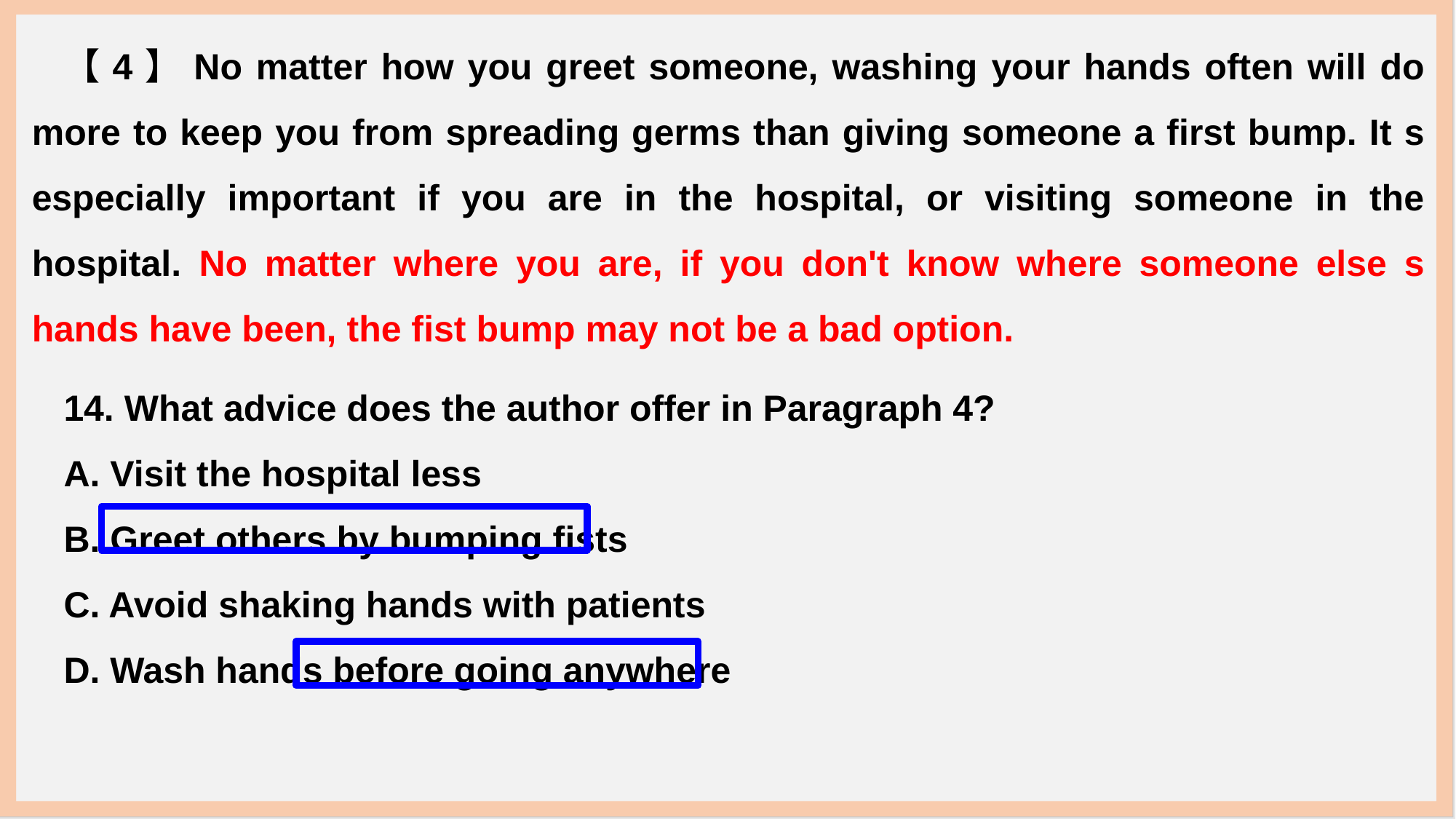

【4】No matter how you greet someone, washing your hands often will do more to keep you from spreading germs than giving someone a first bump. It s especially important if you are in the hospital, or visiting someone in the hospital. No matter where you are, if you don't know where someone else s hands have been, the fist bump may not be a bad option.
14. What advice does the author offer in Paragraph 4?
A. Visit the hospital less
B. Greet others by bumping fists
C. Avoid shaking hands with patients
D. Wash hands before going anywhere